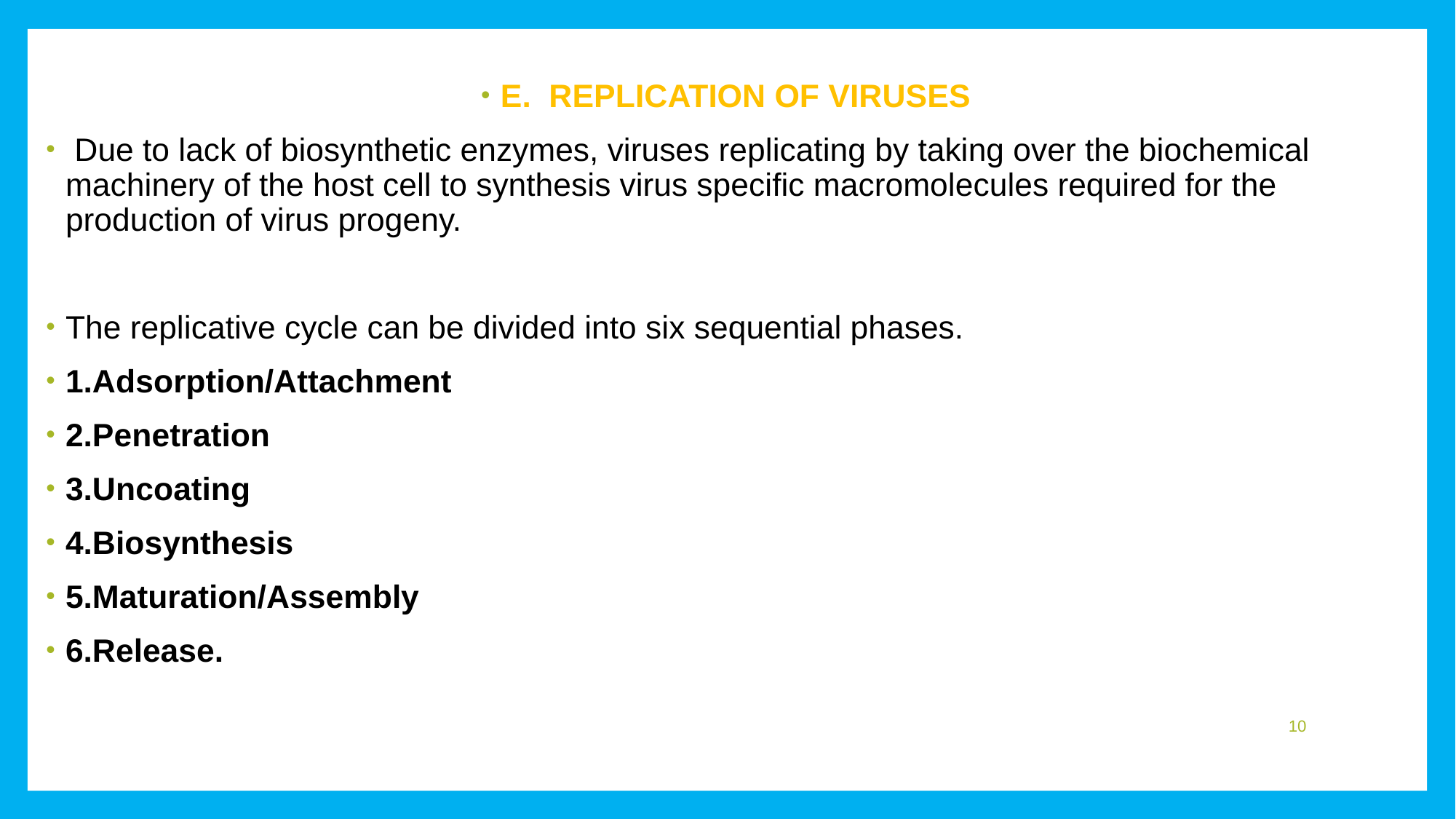

E.  REPLICATION OF VIRUSES
 Due to lack of biosynthetic enzymes, viruses replicating by taking over the biochemical machinery of the host cell to synthesis virus specific macromolecules required for the production of virus progeny.

The replicative cycle can be divided into six sequential phases.
1.Adsorption/Attachment
2.Penetration
3.Uncoating
4.Biosynthesis
5.Maturation/Assembly
6.Release.

10